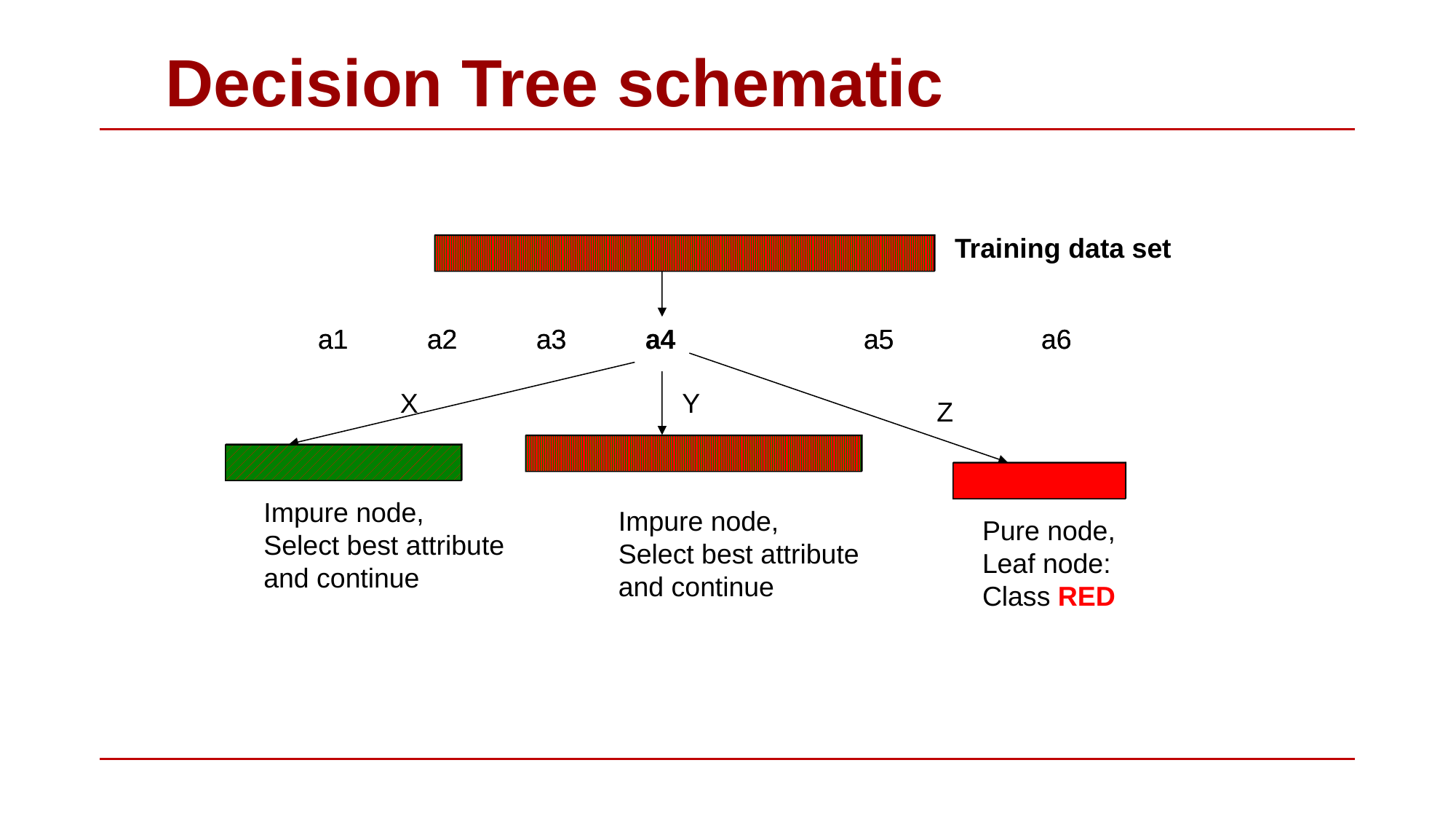

Decision Tree schematic
Training data set

a1	a2	a3	a4		a5	         a6
a1	a2	a3	a4		a5	         a6

X
Y
Z

Impure node,
Select best attribute
and continue
Impure node,
Select best attribute
and continue
Pure node,
Leaf node:
Class RED